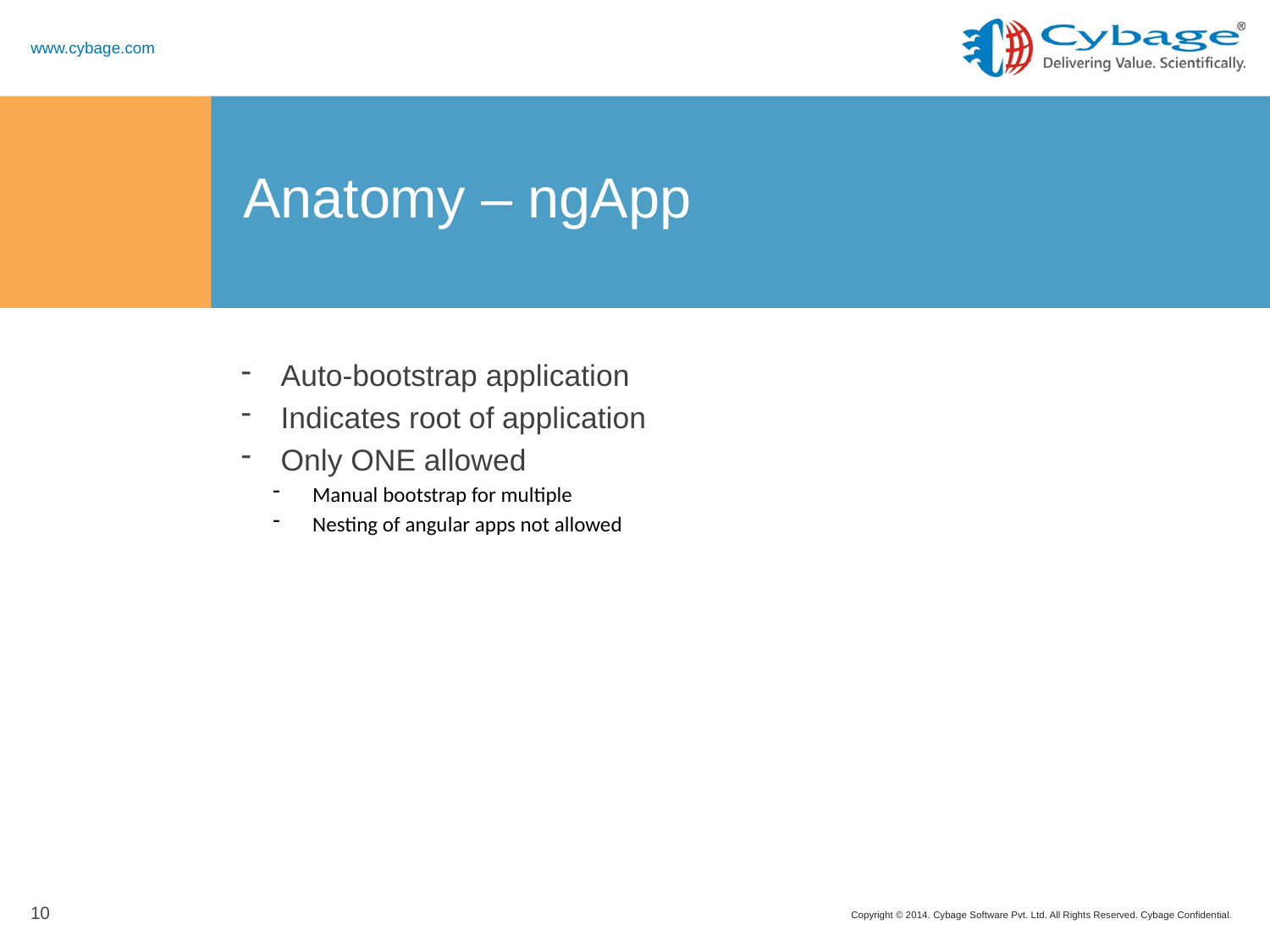

# Anatomy – ngApp
Auto-bootstrap application
Indicates root of application
Only ONE allowed
Manual bootstrap for multiple
Nesting of angular apps not allowed

10